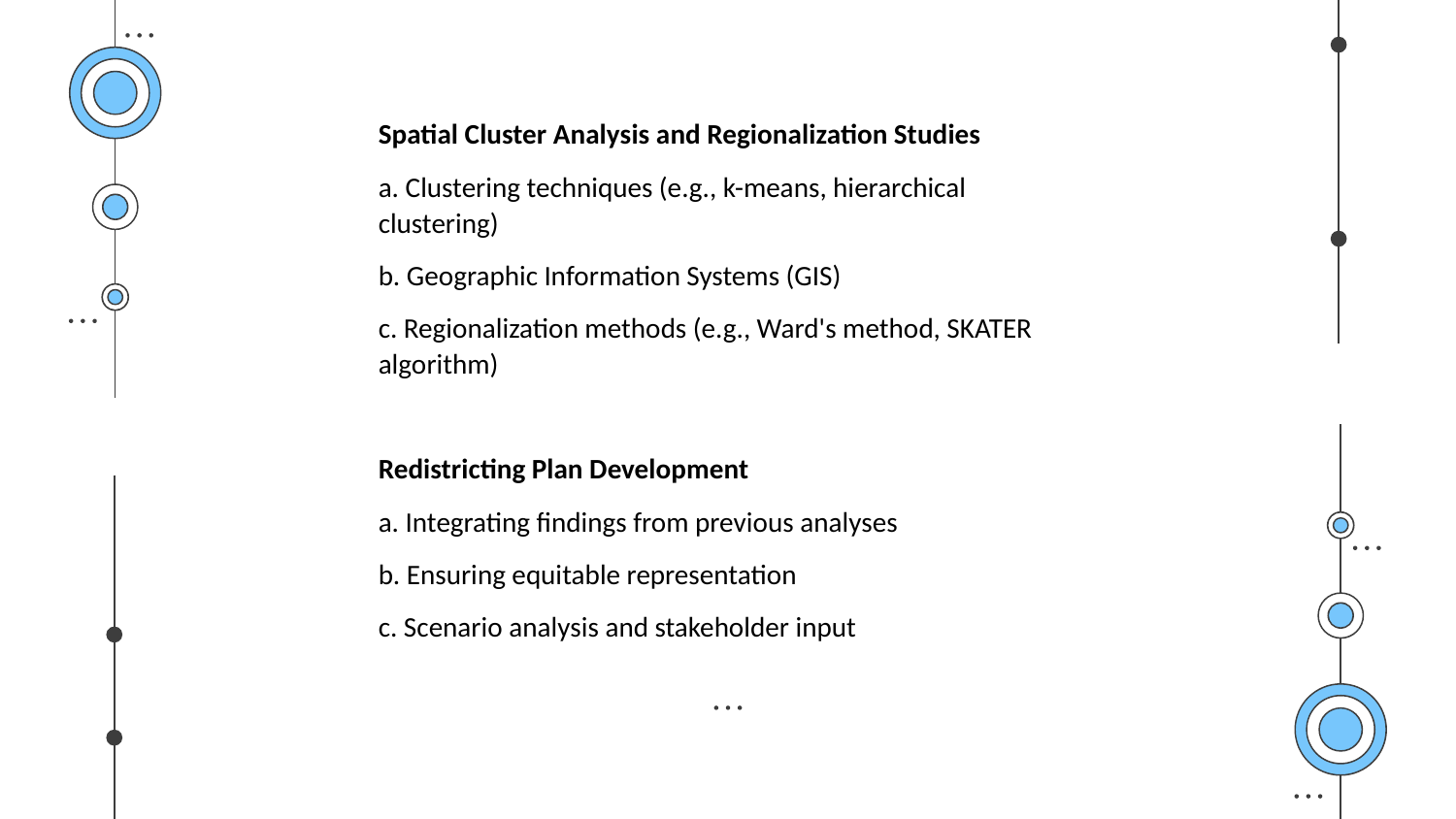

Spatial Cluster Analysis and Regionalization Studies
a. Clustering techniques (e.g., k-means, hierarchical clustering)
b. Geographic Information Systems (GIS)
c. Regionalization methods (e.g., Ward's method, SKATER algorithm)

Redistricting Plan Development
a. Integrating findings from previous analyses
b. Ensuring equitable representation
c. Scenario analysis and stakeholder input